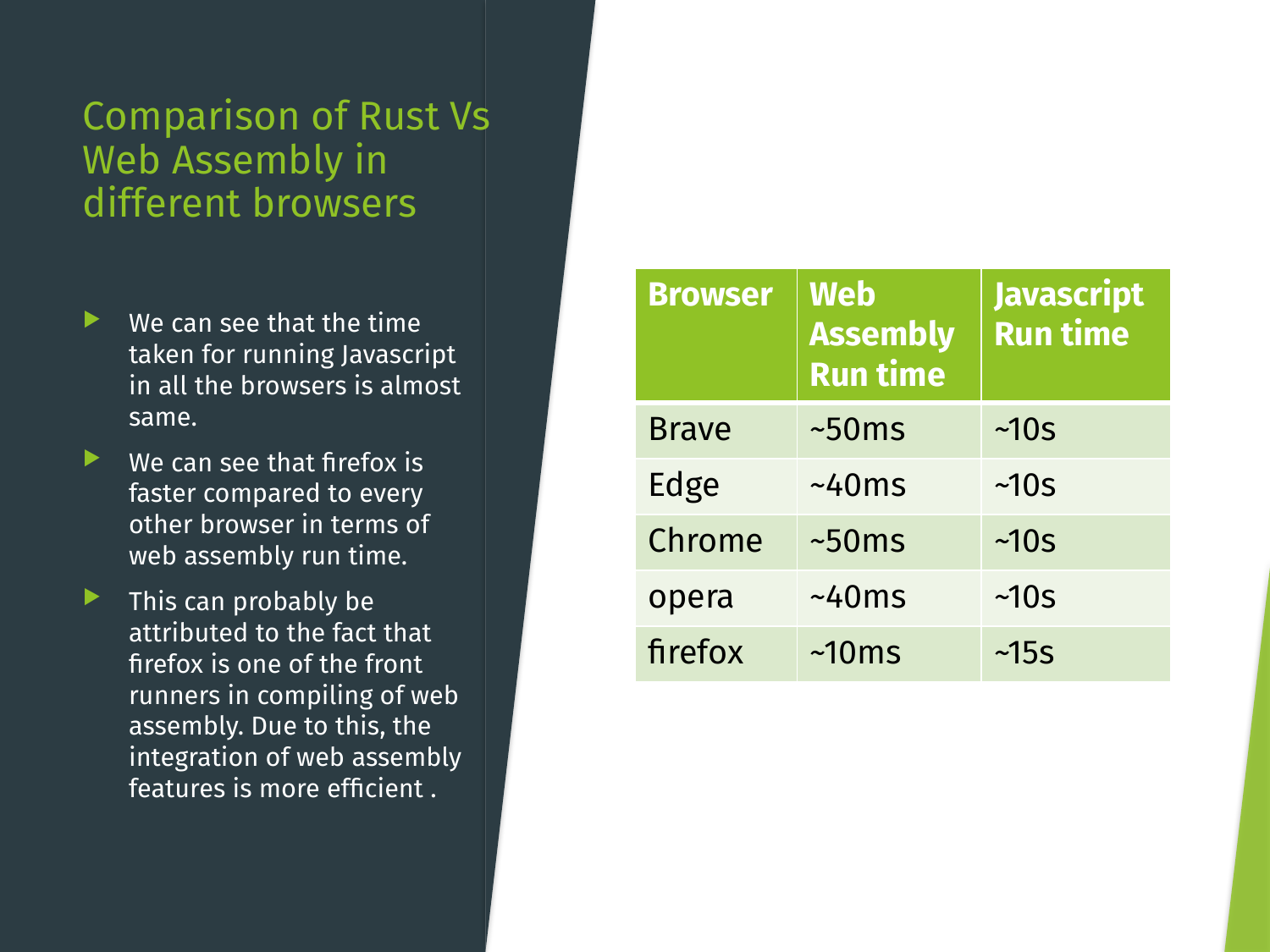

# Comparison of Rust Vs Web Assembly in different browsers
| Browser | Web Assembly Run time | Javascript Run time |
| --- | --- | --- |
| Brave | ~50ms | ~10s |
| Edge | ~40ms | ~10s |
| Chrome | ~50ms | ~10s |
| opera | ~40ms | ~10s |
| firefox | ~10ms | ~15s |
We can see that the time taken for running Javascript in all the browsers is almost same.
We can see that firefox is faster compared to every other browser in terms of web assembly run time.
This can probably be attributed to the fact that firefox is one of the front runners in compiling of web assembly. Due to this, the integration of web assembly features is more efficient .